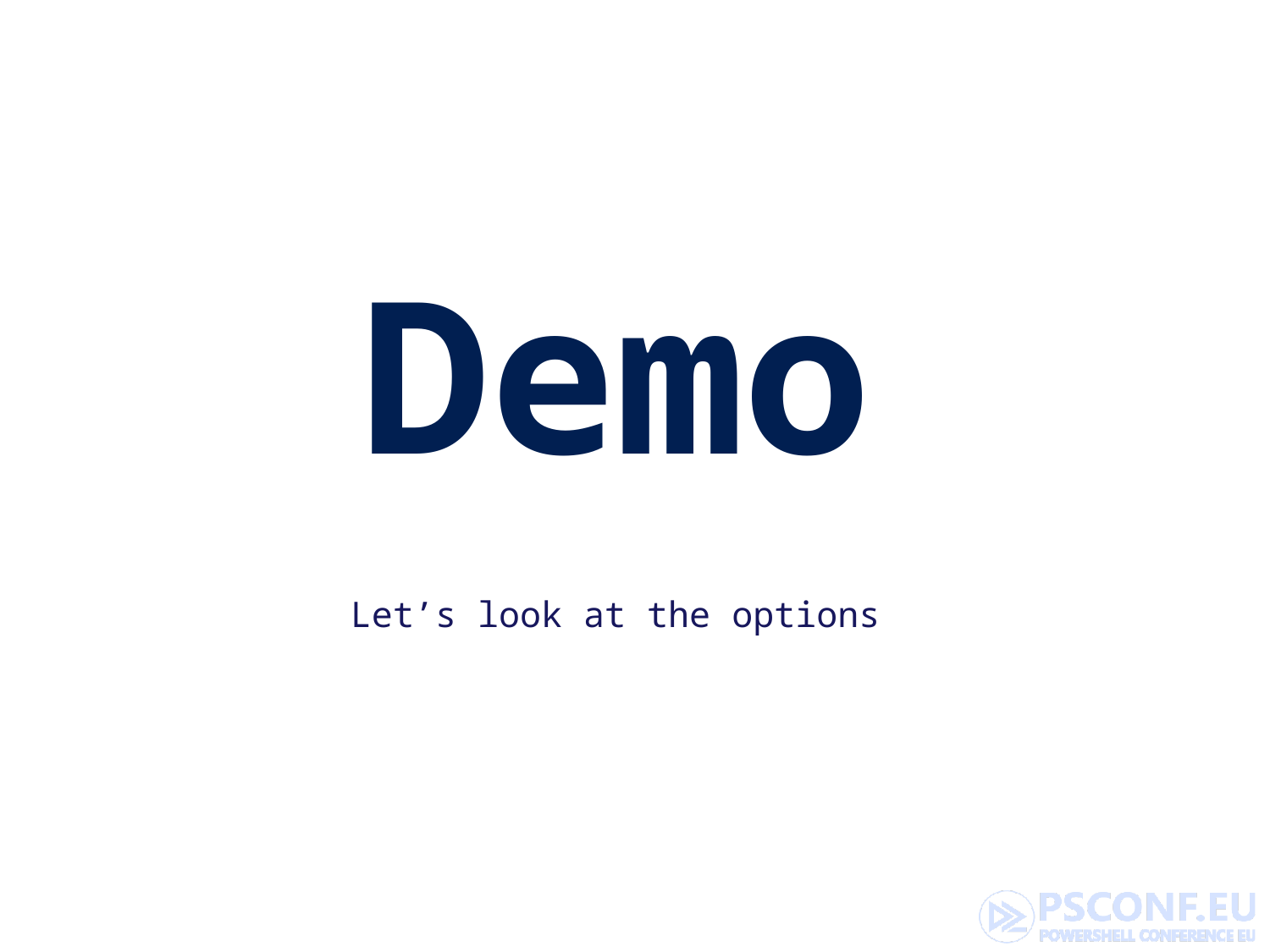

# Demo
Let’s look at the options